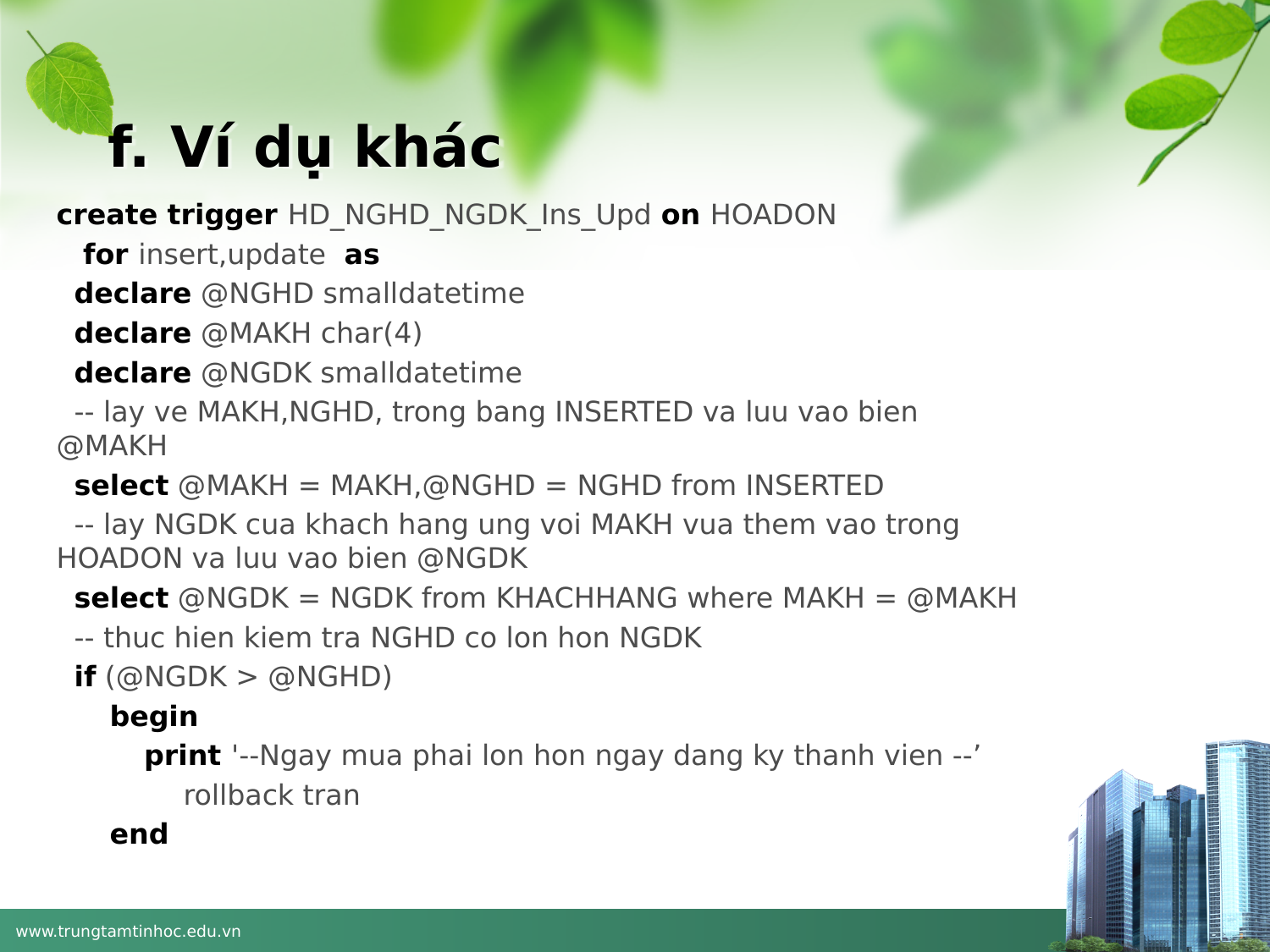

# f. Ví dụ khác
create trigger HD_NGHD_NGDK_Ins_Upd on HOADON
   for insert,update  as
  declare @NGHD smalldatetime
  declare @MAKH char(4)
  declare @NGDK smalldatetime
  -- lay ve MAKH,NGHD, trong bang INSERTED va luu vao bien          @MAKH
  select @MAKH = MAKH,@NGHD = NGHD from INSERTED
  -- lay NGDK cua khach hang ung voi MAKH vua them vao trong HOADON va luu vao bien @NGDK
  select @NGDK = NGDK from KHACHHANG where MAKH = @MAKH
  -- thuc hien kiem tra NGHD co lon hon NGDK
  if (@NGDK > @NGHD)
      begin
         print '--Ngay mua phai lon hon ngay dang ky thanh vien --’
	rollback tran
      end